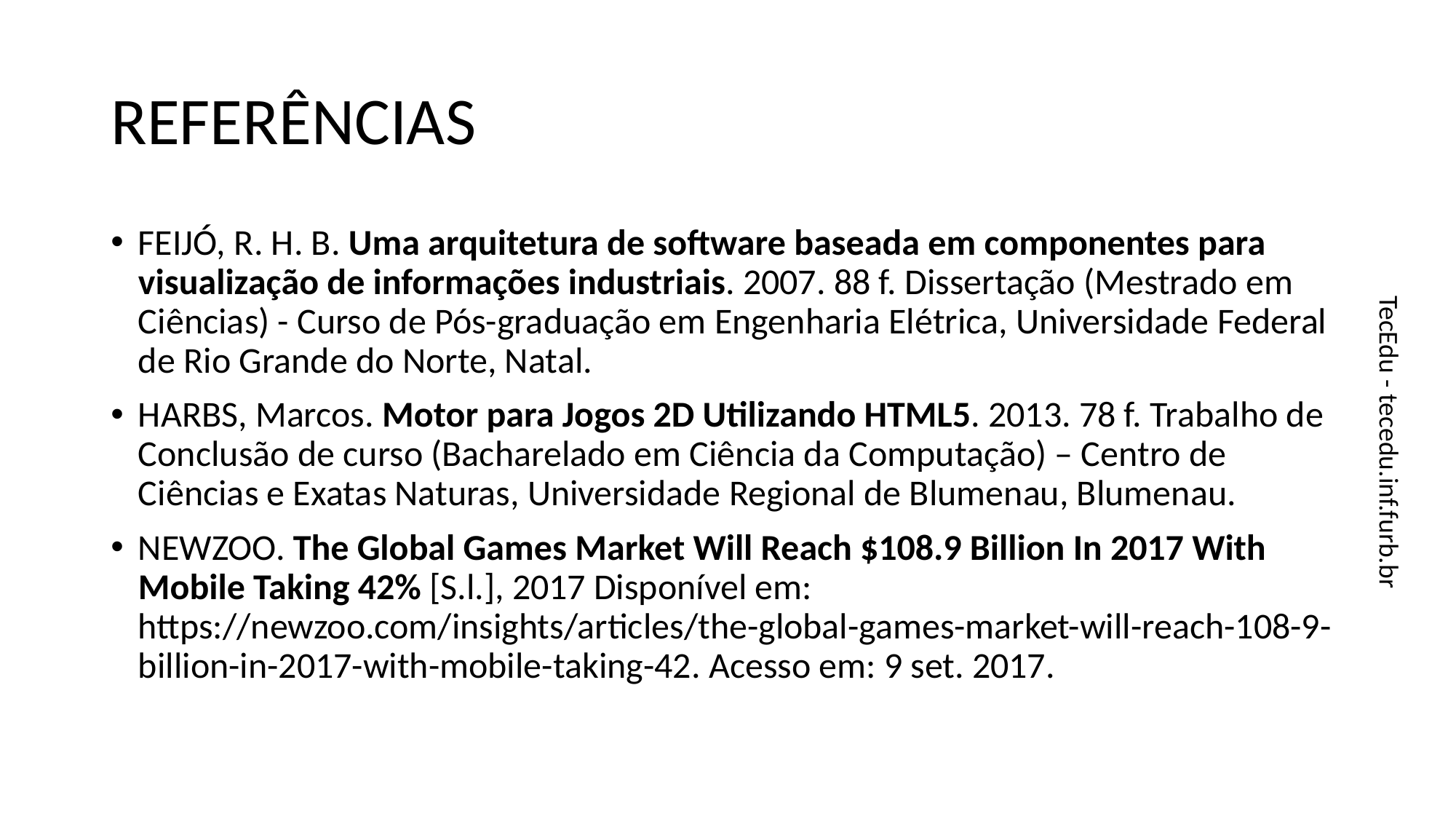

# REFERÊNCIAS
FEIJÓ, R. H. B. Uma arquitetura de software baseada em componentes para visualização de informações industriais. 2007. 88 f. Dissertação (Mestrado em Ciências) - Curso de Pós-graduação em Engenharia Elétrica, Universidade Federal de Rio Grande do Norte, Natal.
HARBS, Marcos. Motor para Jogos 2D Utilizando HTML5. 2013. 78 f. Trabalho de Conclusão de curso (Bacharelado em Ciência da Computação) – Centro de Ciências e Exatas Naturas, Universidade Regional de Blumenau, Blumenau.
NEWZOO. The Global Games Market Will Reach $108.9 Billion In 2017 With Mobile Taking 42% [S.l.], 2017 Disponível em: https://newzoo.com/insights/articles/the-global-games-market-will-reach-108-9-billion-in-2017-with-mobile-taking-42. Acesso em: 9 set. 2017.